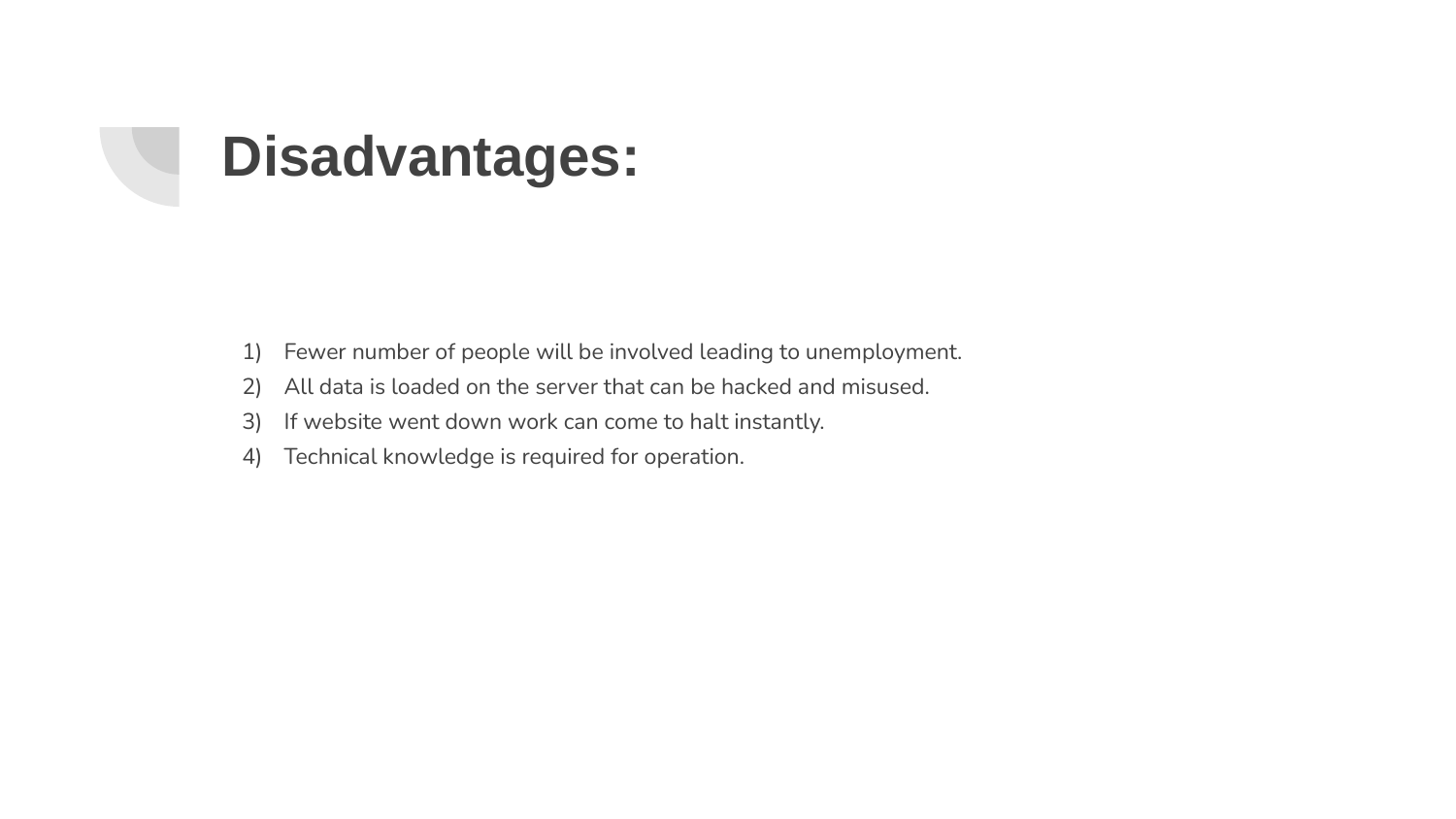

# Disadvantages:
Fewer number of people will be involved leading to unemployment.
All data is loaded on the server that can be hacked and misused.
If website went down work can come to halt instantly.
Technical knowledge is required for operation.